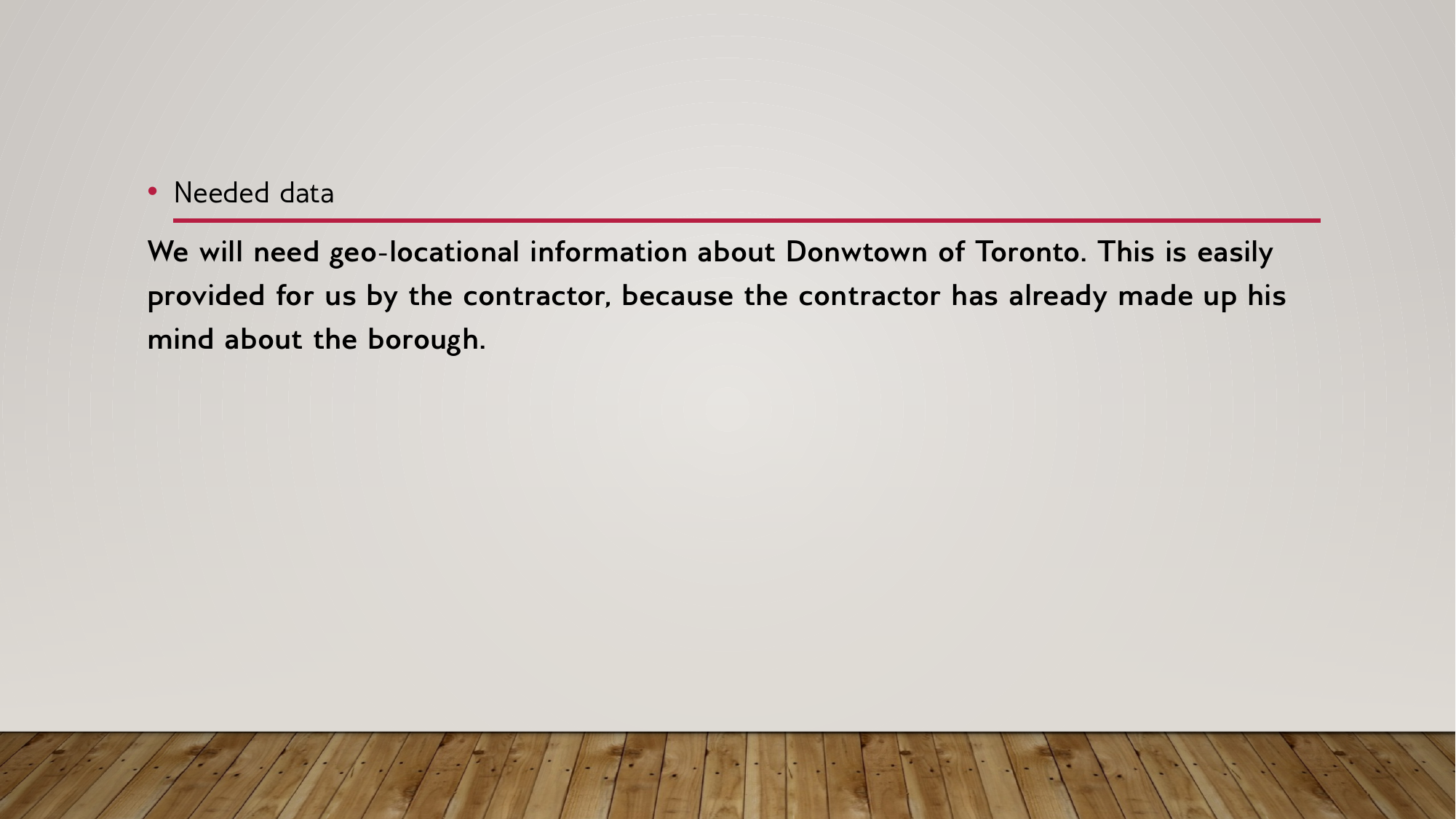

#
Needed data
We will need geo-locational information about Donwtown of Toronto. This is easily provided for us by the contractor, because the contractor has already made up his mind about the borough.